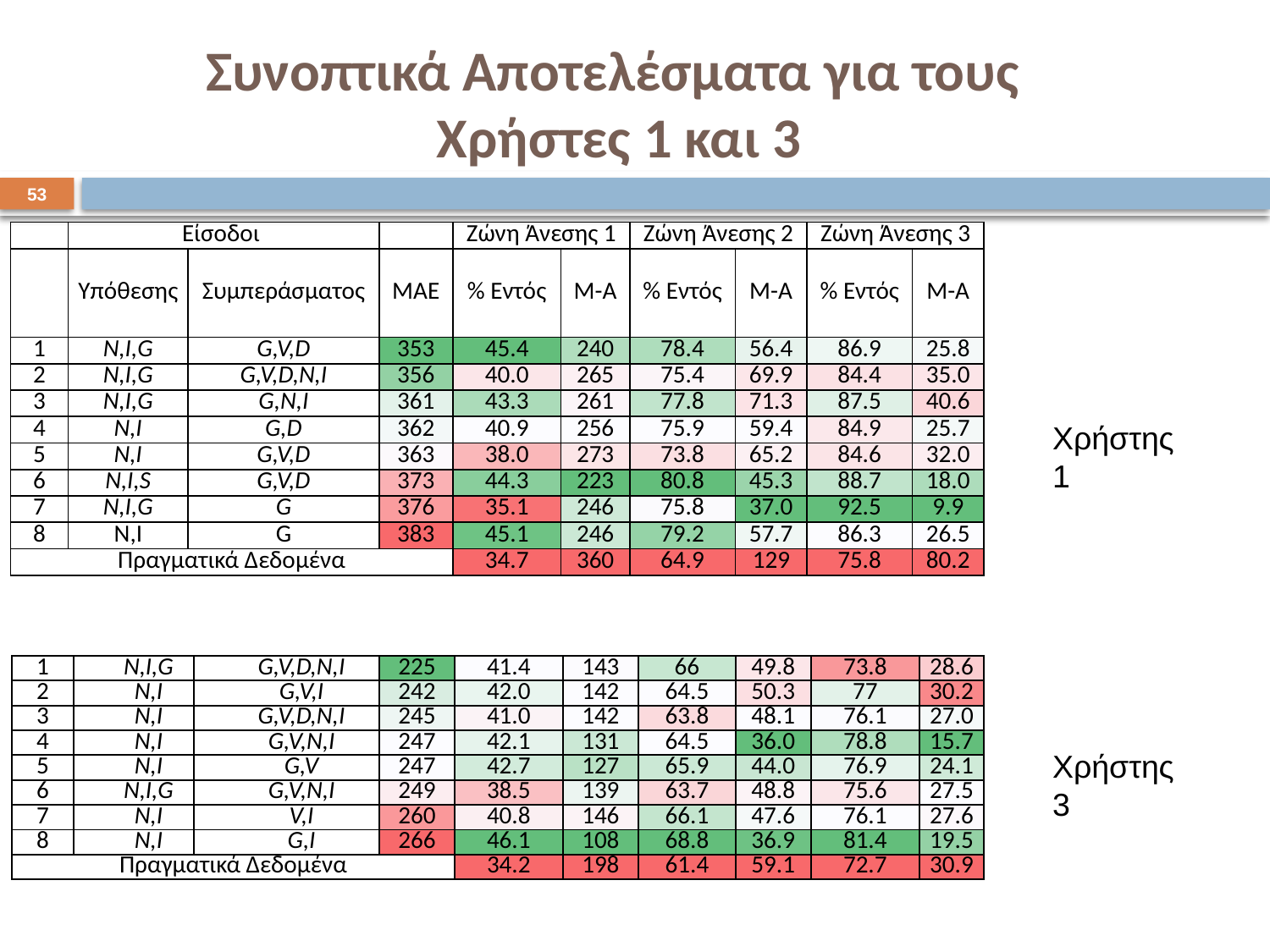

Συνοπτικά Αποτελέσματα για τους
Χρήστες 1 και 3

53
|  | Είσοδοι |  |  | Ζώνη Άνεσης 1 |  | Ζώνη Άνεσης 2 |  | Ζώνη Άνεσης 3 |  |
| --- | --- | --- | --- | --- | --- | --- | --- | --- | --- |
|  | Υπόθεσης | Συμπεράσματος | ΜΑΕ | % Εντός | Μ-Α | % Εντός | Μ-Α | % Εντός | Μ-Α |
| 1 | N,I,G | G,V,D | 353 | 45.4 | 240 | 78.4 | 56.4 | 86.9 | 25.8 |
| 2 | N,I,G | G,V,D,N,I | 356 | 40.0 | 265 | 75.4 | 69.9 | 84.4 | 35.0 |
| 3 | N,I,G | G,N,I | 361 | 43.3 | 261 | 77.8 | 71.3 | 87.5 | 40.6 |
| 4 | N,I | G,D | 362 | 40.9 | 256 | 75.9 | 59.4 | 84.9 | 25.7 |
| 5 | N,I | G,V,D | 363 | 38.0 | 273 | 73.8 | 65.2 | 84.6 | 32.0 |
| 6 | N,I,S | G,V,D | 373 | 44.3 | 223 | 80.8 | 45.3 | 88.7 | 18.0 |
| 7 | N,I,G | G | 376 | 35.1 | 246 | 75.8 | 37.0 | 92.5 | 9.9 |
| 8 | N,I | G | 383 | 45.1 | 246 | 79.2 | 57.7 | 86.3 | 26.5 |
| Πραγματικά Δεδομένα |  |  |  | 34.7 | 360 | 64.9 | 129 | 75.8 | 80.2 |
Χρήστης 1
| 1 | N,I,G | G,V,D,N,I | 225 | 41.4 | 143 | 66 | 49.8 | 73.8 | 28.6 |
| --- | --- | --- | --- | --- | --- | --- | --- | --- | --- |
| 2 | N,I | G,V,I | 242 | 42.0 | 142 | 64.5 | 50.3 | 77 | 30.2 |
| 3 | N,I | G,V,D,N,I | 245 | 41.0 | 142 | 63.8 | 48.1 | 76.1 | 27.0 |
| 4 | N,I | G,V,N,I | 247 | 42.1 | 131 | 64.5 | 36.0 | 78.8 | 15.7 |
| 5 | N,I | G,V | 247 | 42.7 | 127 | 65.9 | 44.0 | 76.9 | 24.1 |
| 6 | N,I,G | G,V,N,I | 249 | 38.5 | 139 | 63.7 | 48.8 | 75.6 | 27.5 |
| 7 | N,I | V,I | 260 | 40.8 | 146 | 66.1 | 47.6 | 76.1 | 27.6 |
| 8 | N,I | G,I | 266 | 46.1 | 108 | 68.8 | 36.9 | 81.4 | 19.5 |
| Πραγματικά Δεδομένα |  |  |  | 34.2 | 198 | 61.4 | 59.1 | 72.7 | 30.9 |
Χρήστης 3